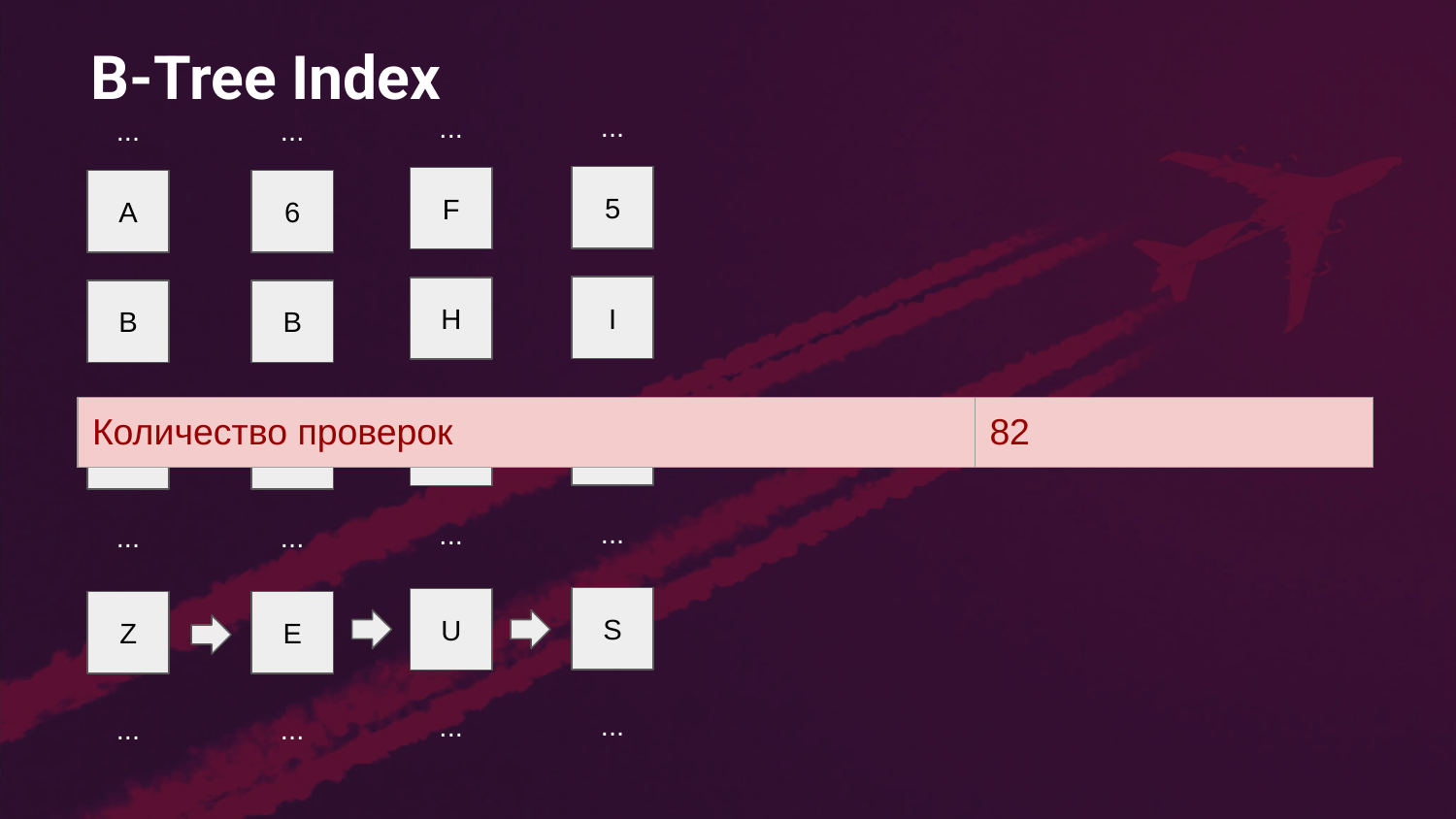

# B-Tree Index
...
...
...
...
5
F
A
6
I
H
B
B
| Количество проверок | 82 |
| --- | --- |
L
O
C
C
...
...
...
...
S
U
Z
E

...
...
...
...